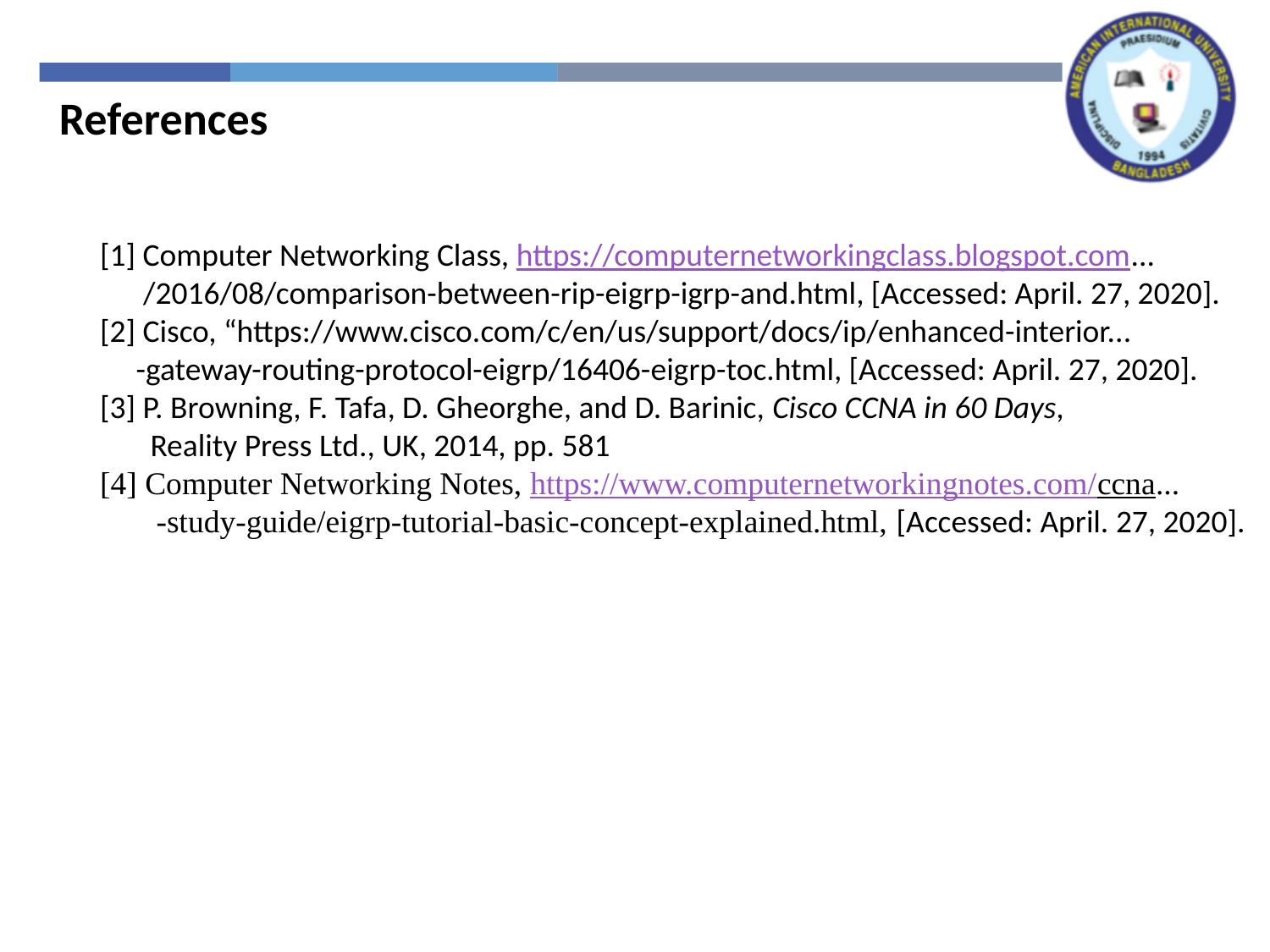

References
[1] Computer Networking Class, https://computernetworkingclass.blogspot.com...
      /2016/08/comparison-between-rip-eigrp-igrp-and.html, [Accessed: April. 27, 2020].
[2] Cisco, “https://www.cisco.com/c/en/us/support/docs/ip/enhanced-interior...
     -gateway-routing-protocol-eigrp/16406-eigrp-toc.html, [Accessed: April. 27, 2020].
[3] P. Browning, F. Tafa, D. Gheorghe, and D. Barinic, Cisco CCNA in 60 Days,
       Reality Press Ltd., UK, 2014, pp. 581
[4] Computer Networking Notes, https://www.computernetworkingnotes.com/ccna...
       -study-guide/eigrp-tutorial-basic-concept-explained.html, [Accessed: April. 27, 2020].